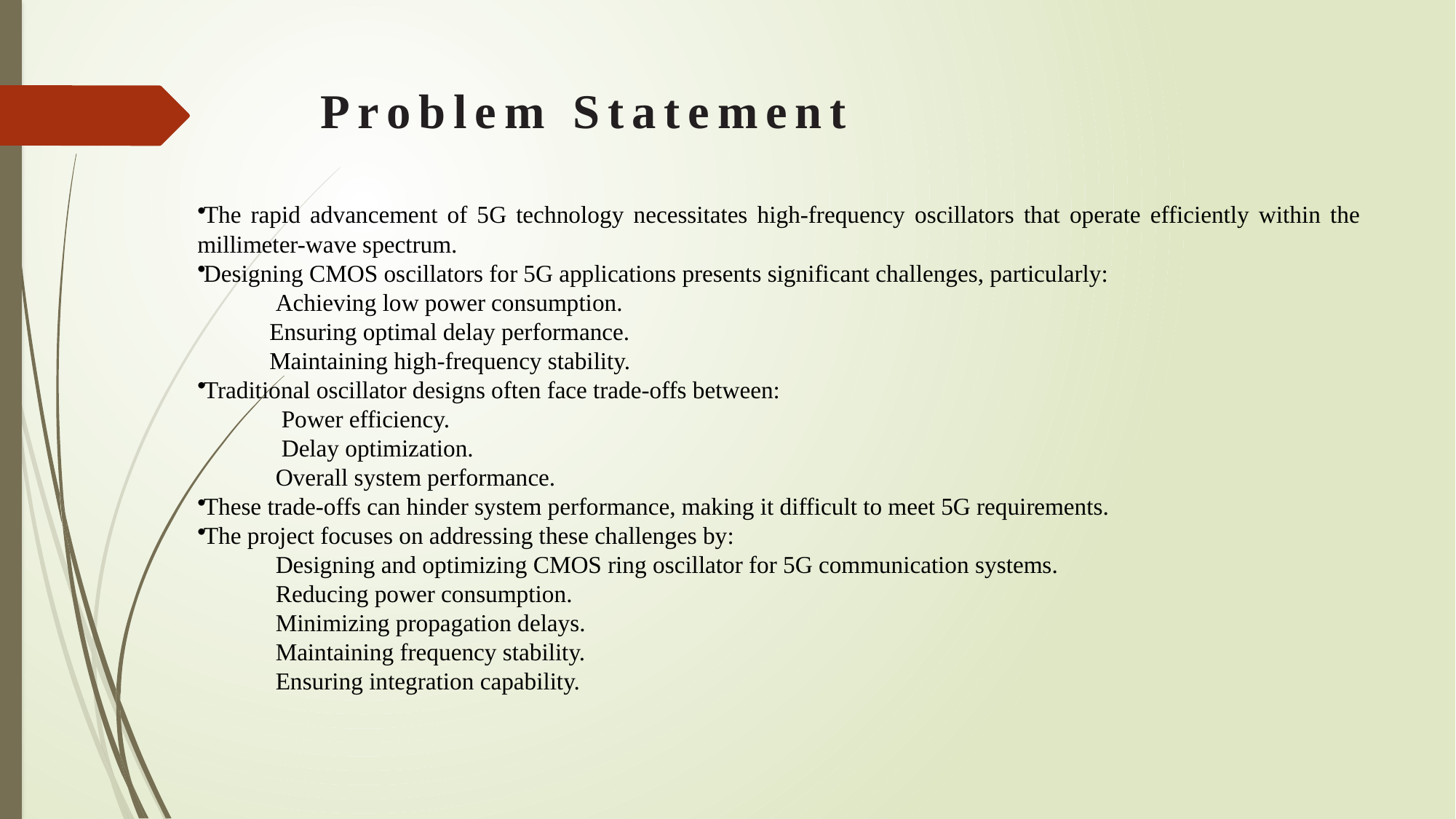

# Problem Statement

The rapid advancement of 5G technology necessitates high-frequency oscillators that operate efficiently within the millimeter-wave spectrum.
Designing CMOS oscillators for 5G applications presents significant challenges, particularly:
             Achieving low power consumption.
            Ensuring optimal delay performance.
            Maintaining high-frequency stability.
Traditional oscillator designs often face trade-offs between:
              Power efficiency.
              Delay optimization.
             Overall system performance.
These trade-offs can hinder system performance, making it difficult to meet 5G requirements.
The project focuses on addressing these challenges by:
             Designing and optimizing CMOS ring oscillator for 5G communication systems.
             Reducing power consumption.
             Minimizing propagation delays.
             Maintaining frequency stability.
             Ensuring integration capability.